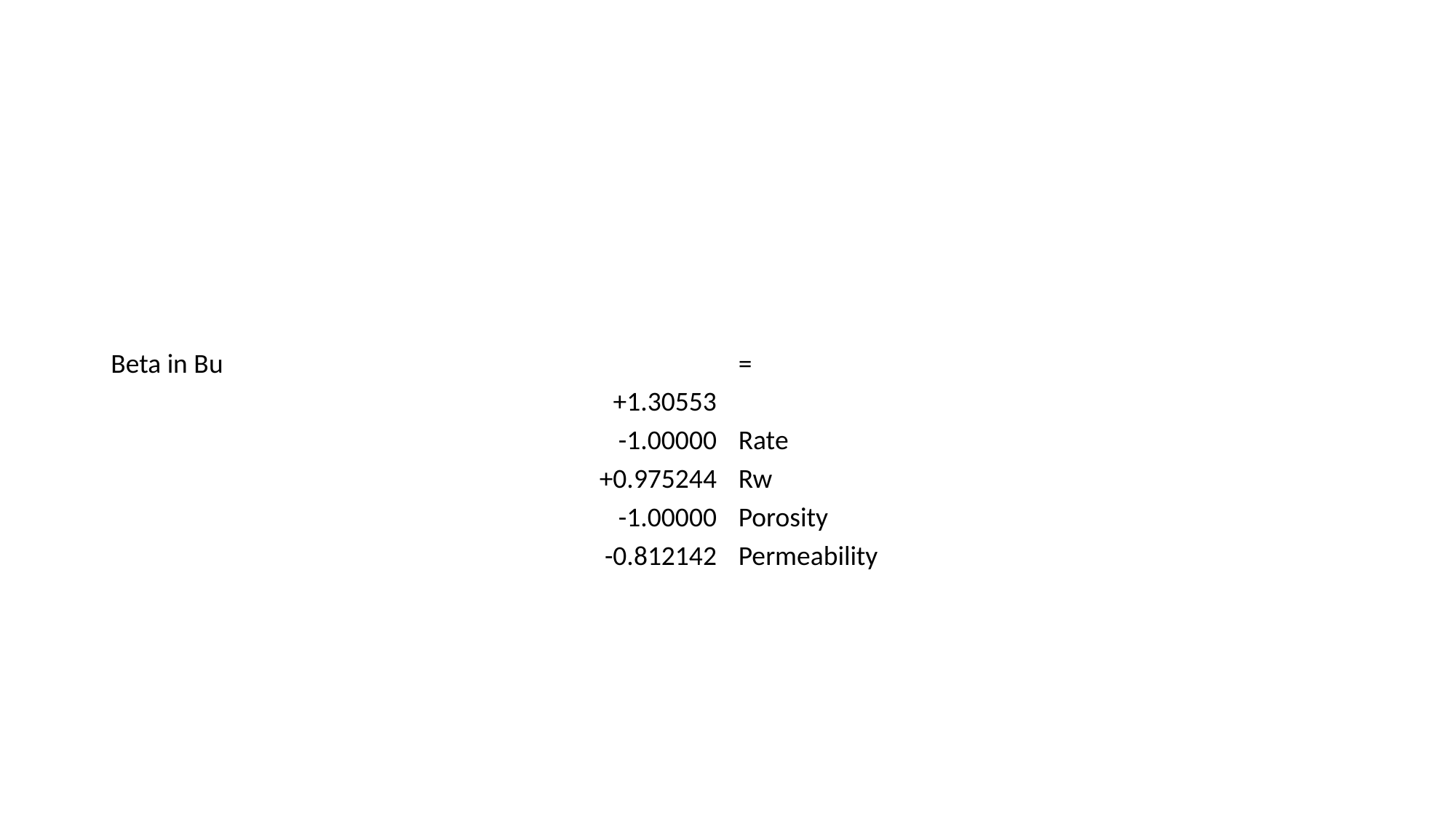

#
| Beta in Bu | = |
| --- | --- |
| +1.30553 |  |
| -1.00000 | Rate |
| +0.975244 | Rw |
| -1.00000 | Porosity |
| -0.812142 | Permeability |